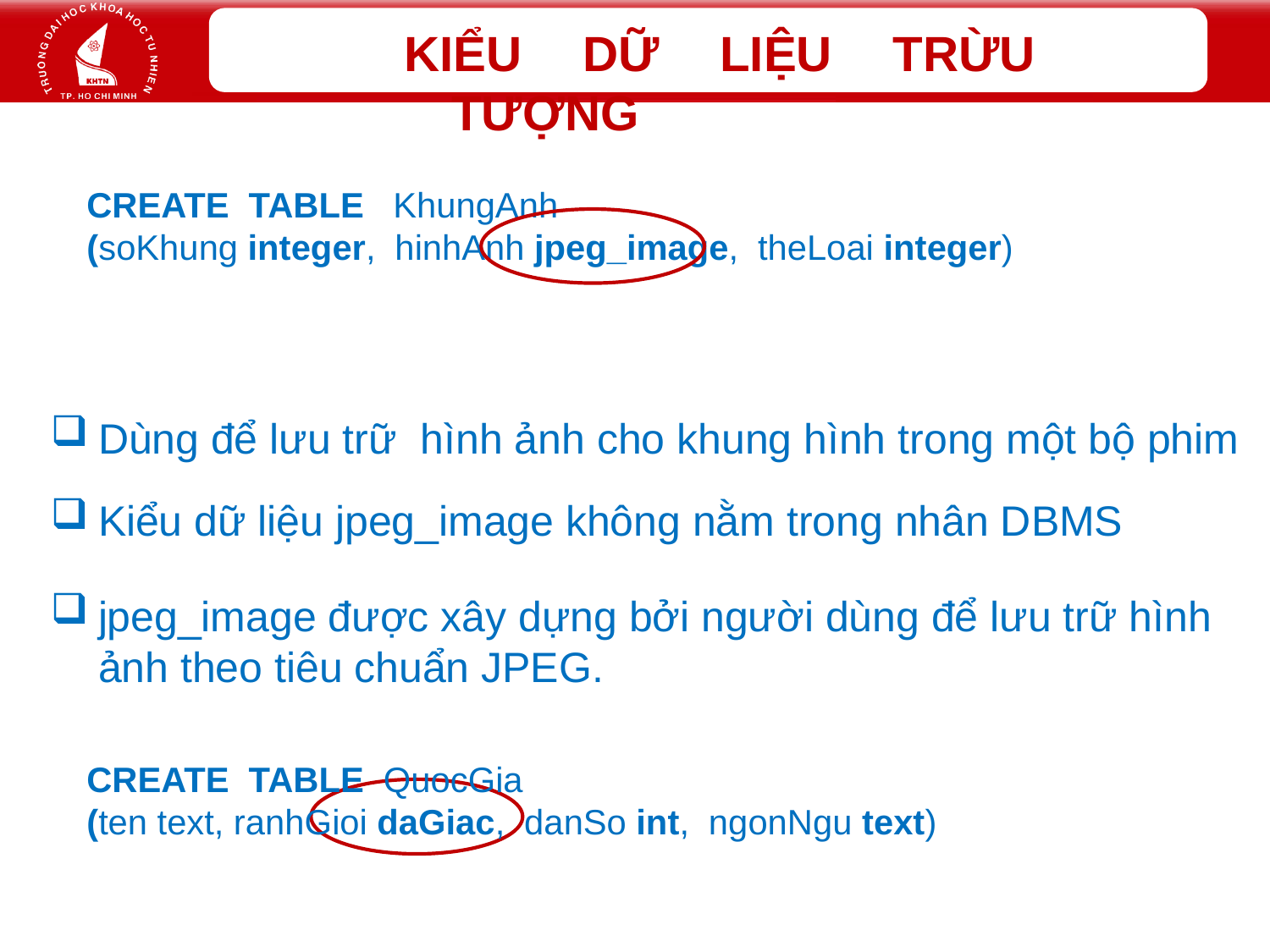

CREATE  TABLE   KhungAnh
(soKhung integer,  hinhAnh jpeg_image,  theLoai integer)

Dùng để lưu trữ  hình ảnh cho khung hình trong một bộ phim
Kiểu dữ liệu jpeg_image không nằm trong nhân DBMS
jpeg_image được xây dựng bởi người dùng để lưu trữ hình ảnh theo tiêu chuẩn JPEG.
CREATE  TABLE  QuocGia
(ten text, ranhGioi daGiac,  danSo int,  ngonNgu text)